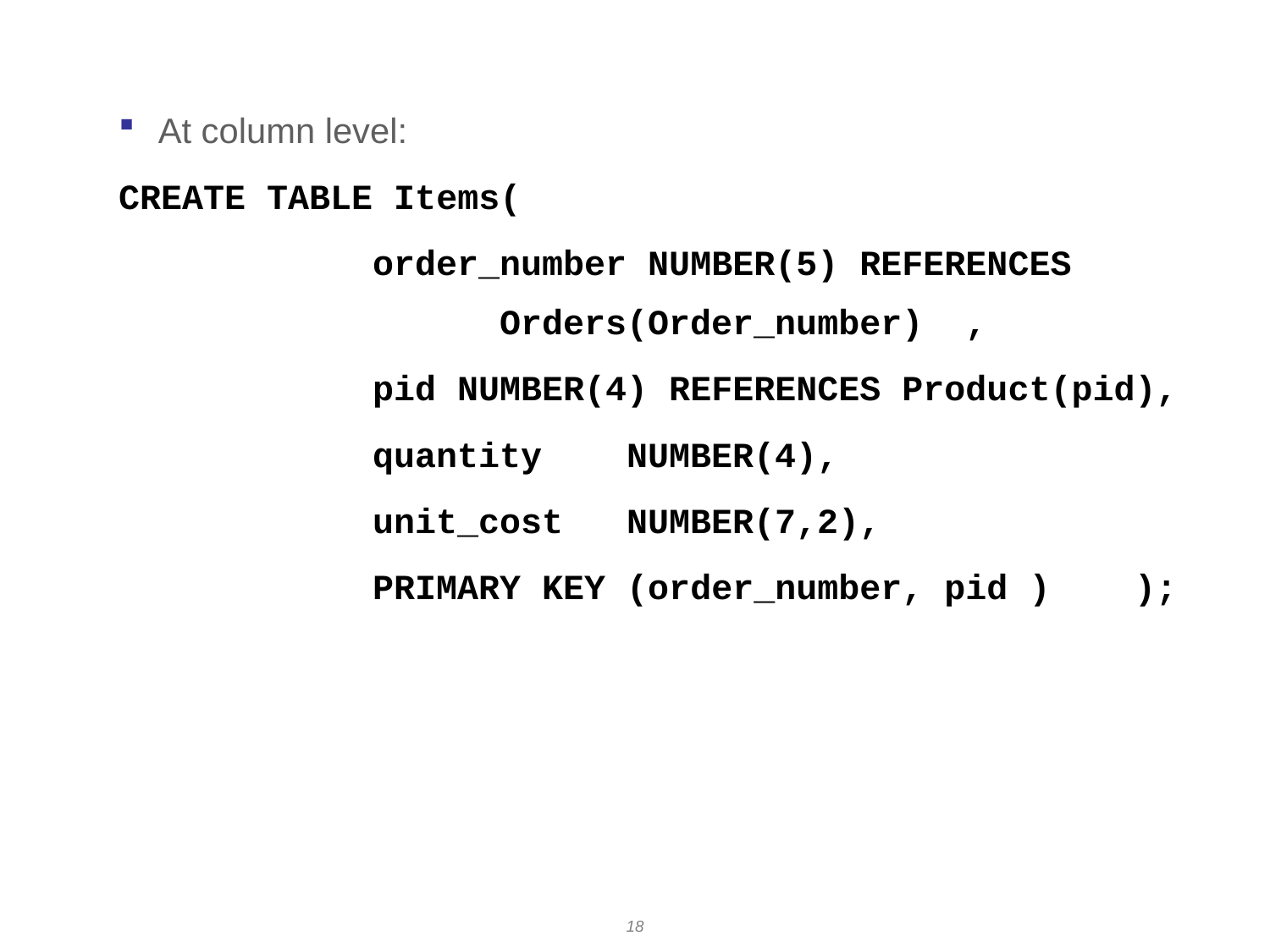

At column level:
CREATE TABLE Items(
		order_number NUMBER(5) REFERENCES 				Orders(Order_number)  ,
		pid NUMBER(4) REFERENCES Product(pid),
		quantity	NUMBER(4),
		unit_cost	NUMBER(7,2),
		PRIMARY KEY (order_number, pid )	);

18